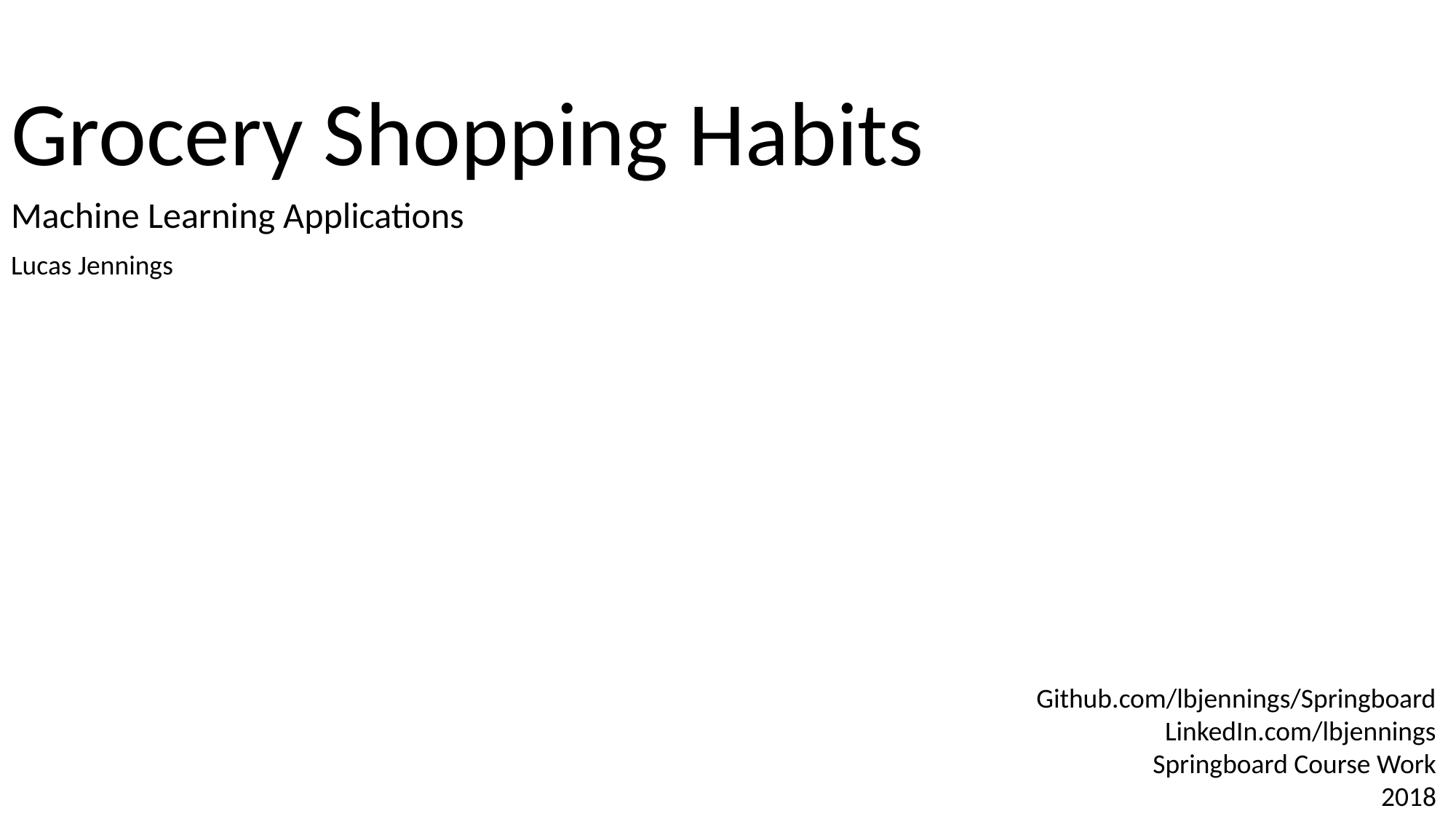

# Grocery Shopping Habits
Machine Learning Applications
Lucas Jennings
Github.com/lbjennings/Springboard
LinkedIn.com/lbjennings
Springboard Course Work
2018